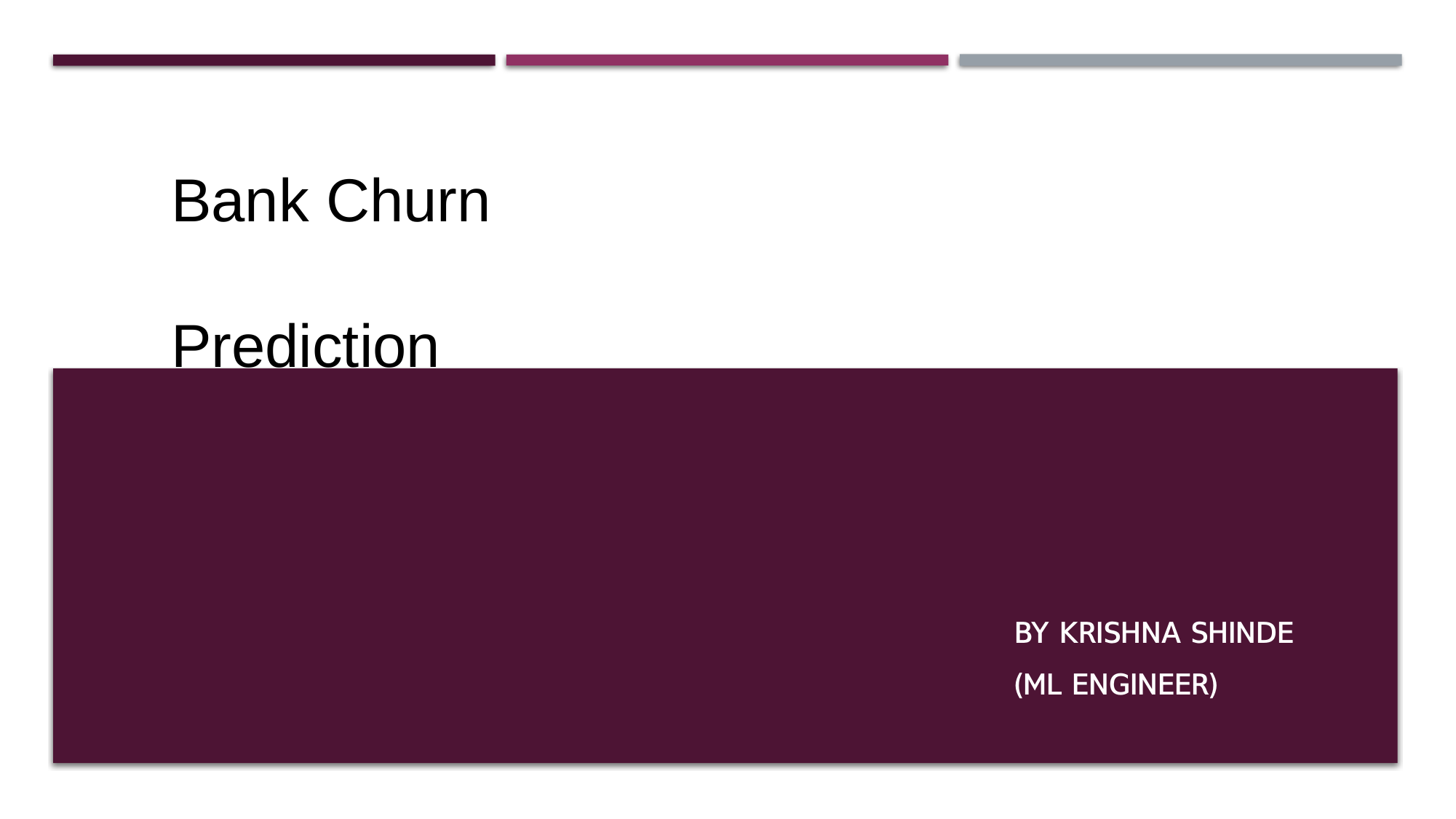

Bank Churn
					     Prediction
By Krishna shinde
(ML Engineer)